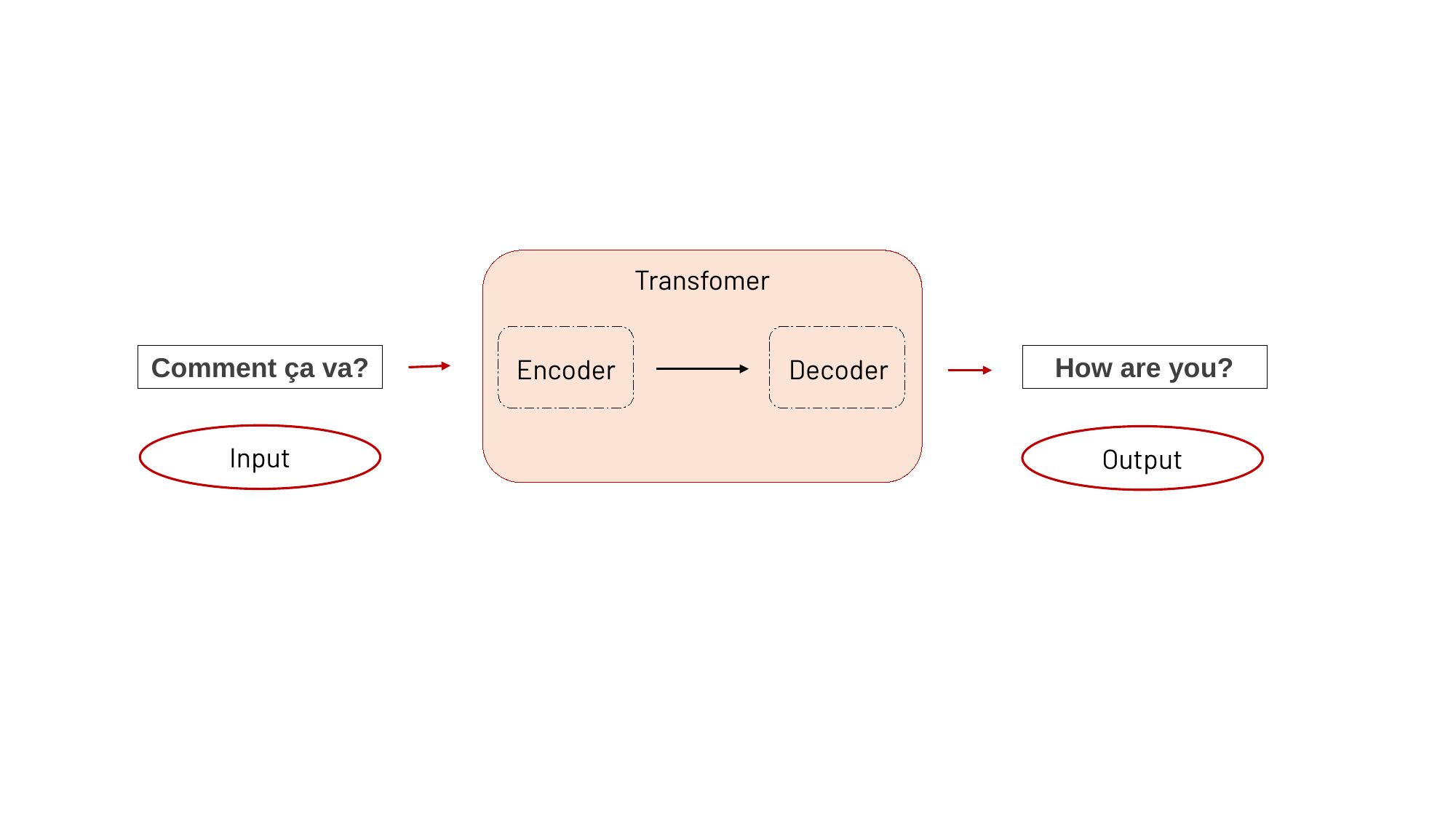

Transfomer

Comment ça va?
Input
How are you?
Output
Encoder
Decoder